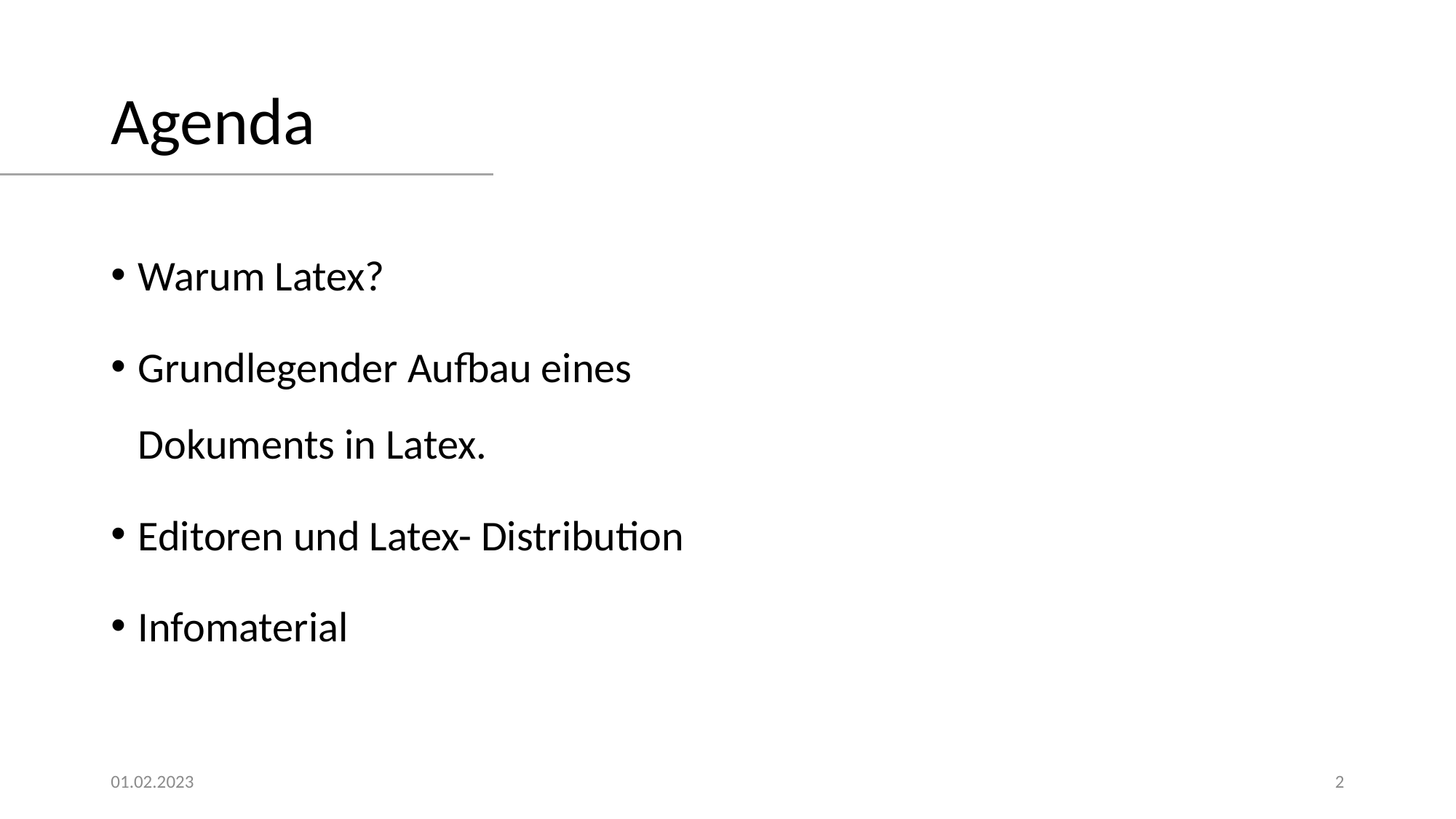

# Agenda
Warum Latex?
Grundlegender Aufbau eines Dokuments in Latex.
Editoren und Latex- Distribution
Infomaterial

01.02.2023

2